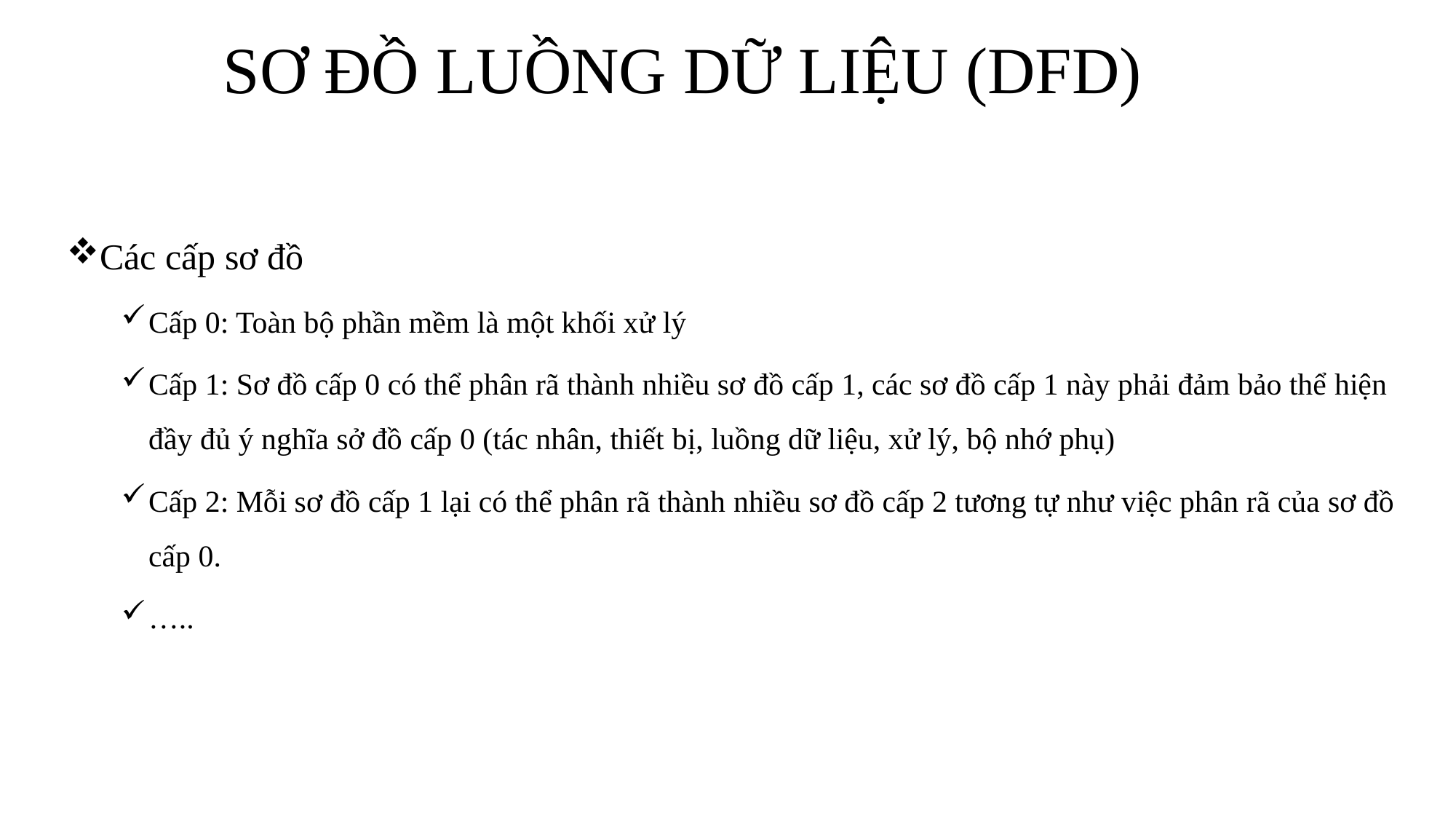

# SƠ ĐỒ LUỒNG DỮ LIỆU (DFD)
Các cấp sơ đồ
Cấp 0: Toàn bộ phần mềm là một khối xử lý
Cấp 1: Sơ đồ cấp 0 có thể phân rã thành nhiều sơ đồ cấp 1, các sơ đồ cấp 1 này phải đảm bảo thể hiện đầy đủ ý nghĩa sở đồ cấp 0 (tác nhân, thiết bị, luồng dữ liệu, xử lý, bộ nhớ phụ)
Cấp 2: Mỗi sơ đồ cấp 1 lại có thể phân rã thành nhiều sơ đồ cấp 2 tương tự như việc phân rã của sơ đồ cấp 0.
…..